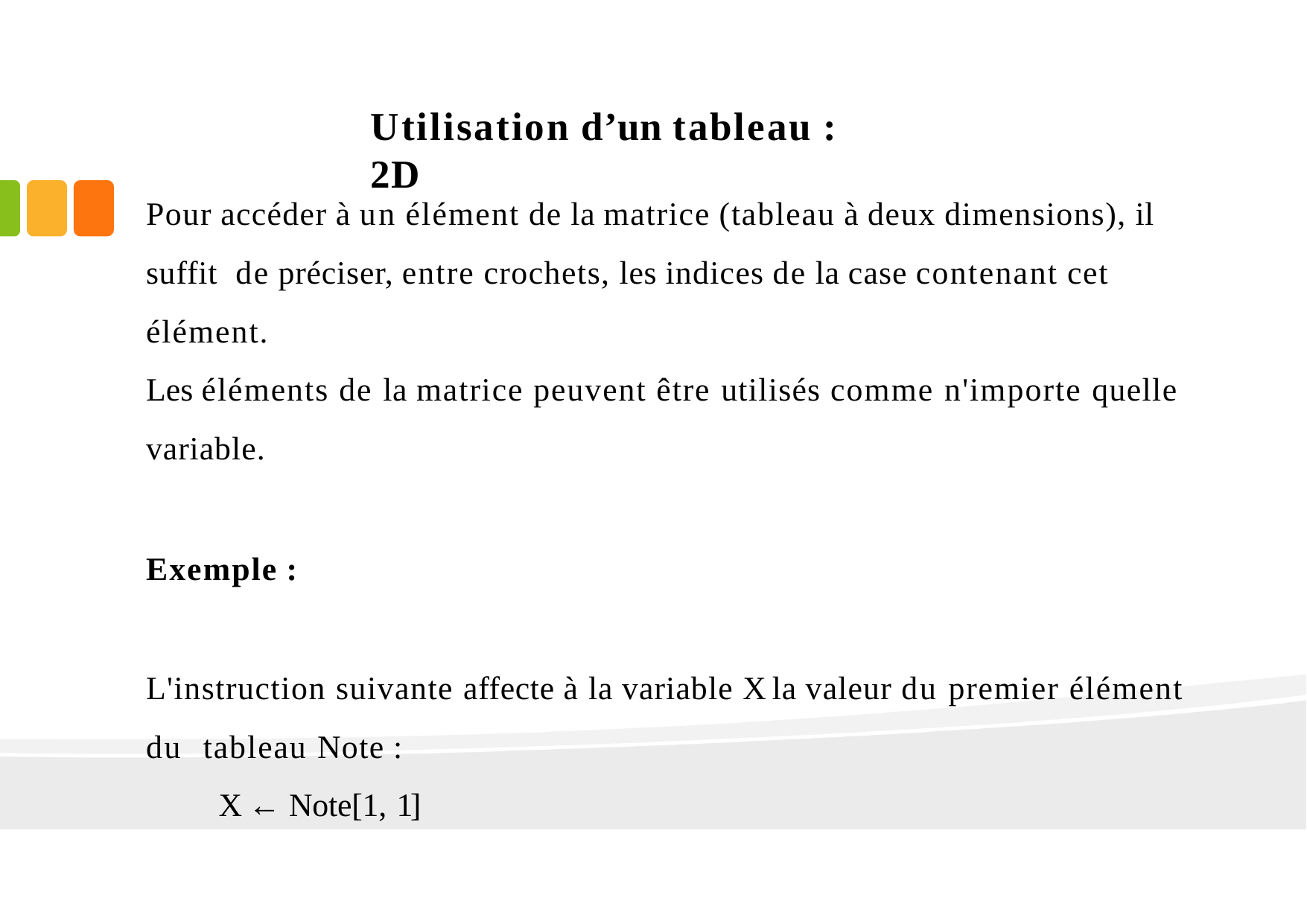

# Utilisation d’un tableau : 2D
Pour accéder à un élément de la matrice (tableau à deux dimensions), il suffit  de préciser, entre crochets, les indices de la case contenant cet élément.
Les éléments de la matrice peuvent être utilisés comme n'importe quelle  variable.

Exemple :

L'instruction suivante affecte à la variable X la valeur du premier élément du  tableau Note :
X ← Note[1, 1]